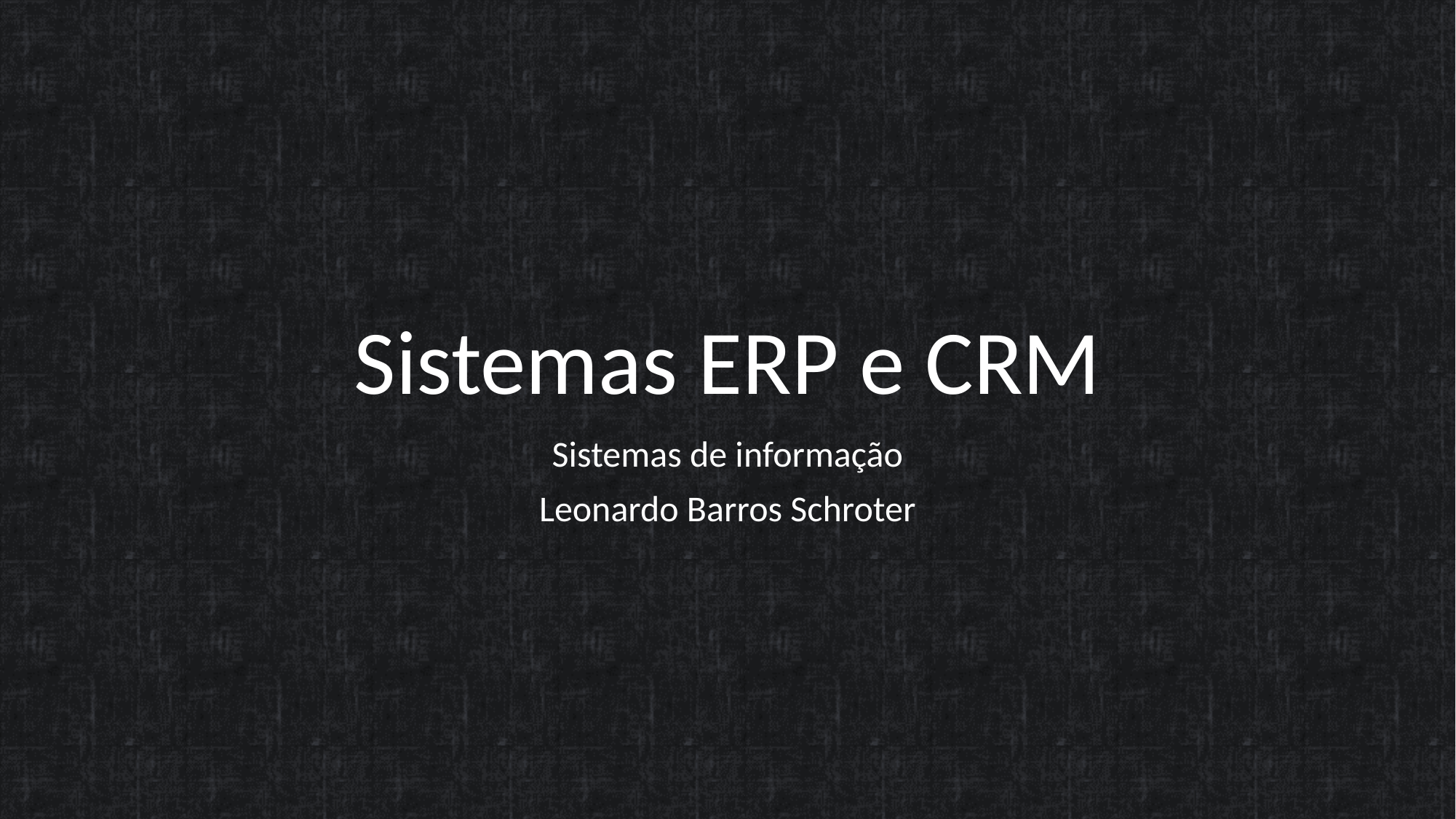

# Sistemas ERP e CRM
Sistemas de informação
Leonardo Barros Schroter